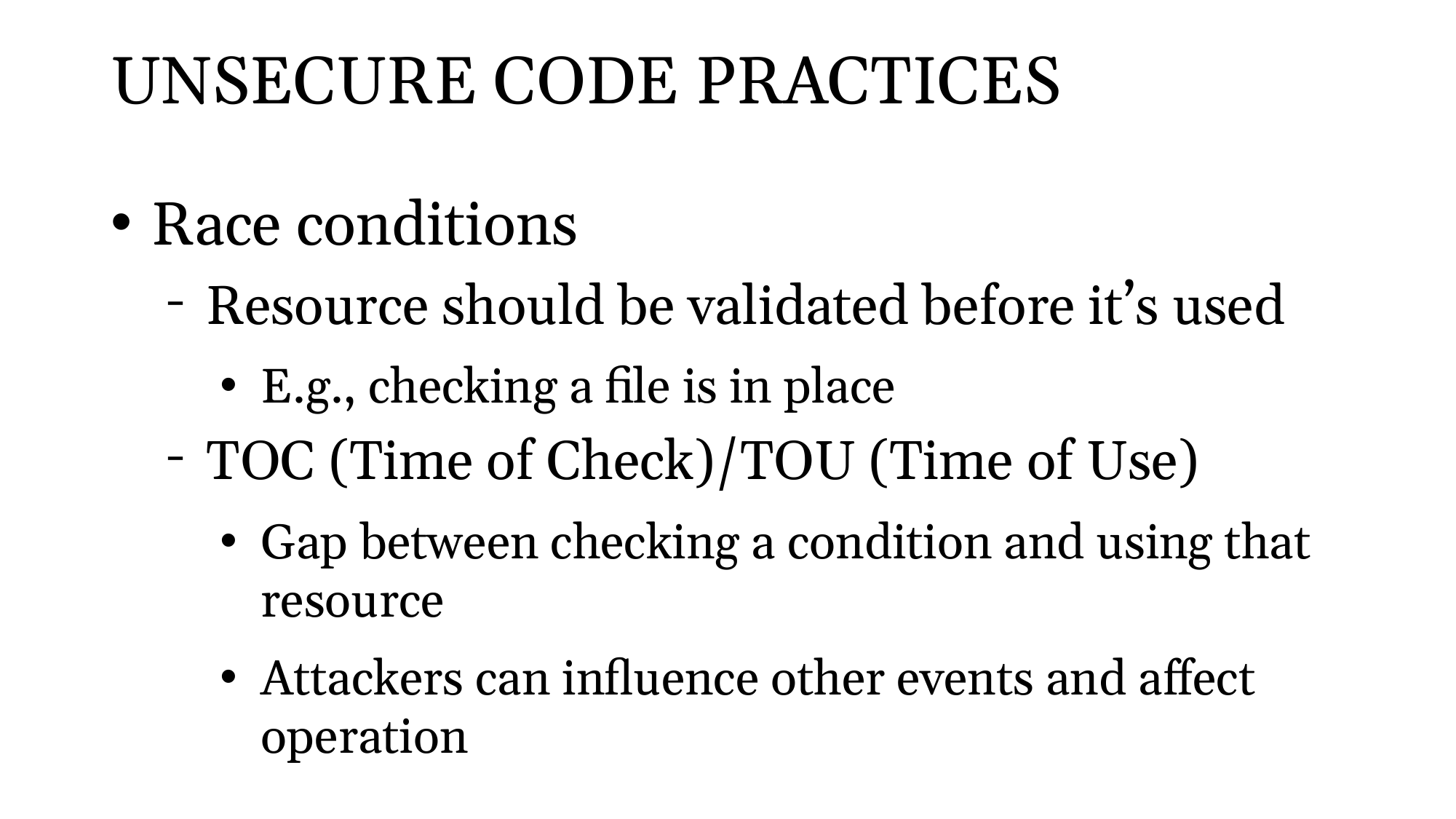

# UNSECURE CODE PRACTICES
Race conditions
Resource should be validated before it’s used
E.g., checking a file is in place
TOC (Time of Check)/TOU (Time of Use)
Gap between checking a condition and using that resource
Attackers can influence other events and affect operation